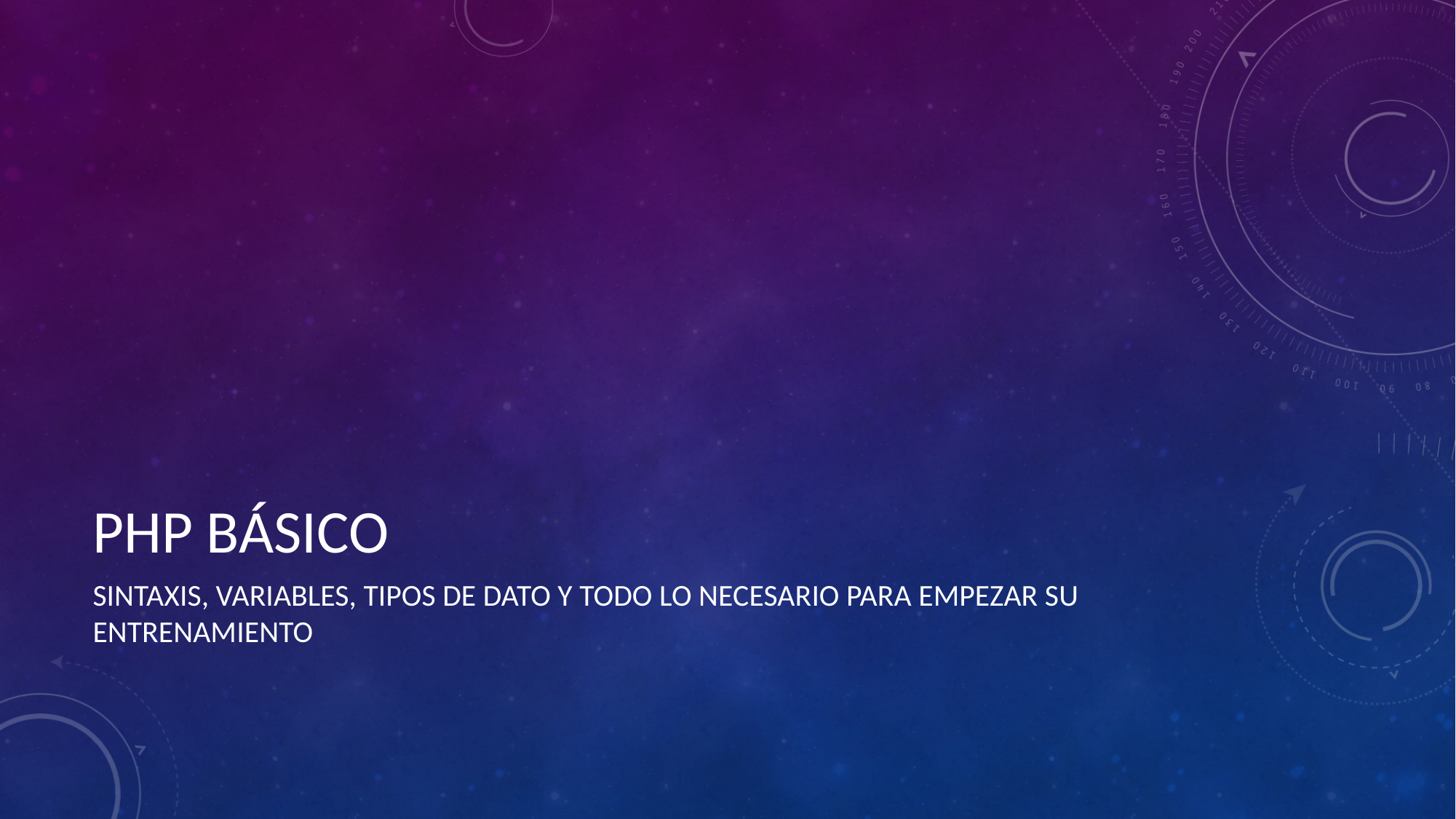

# PHP Básico
Sintaxis, Variables, tipos de dato y todo lo necesario para empezar su entrenamiento